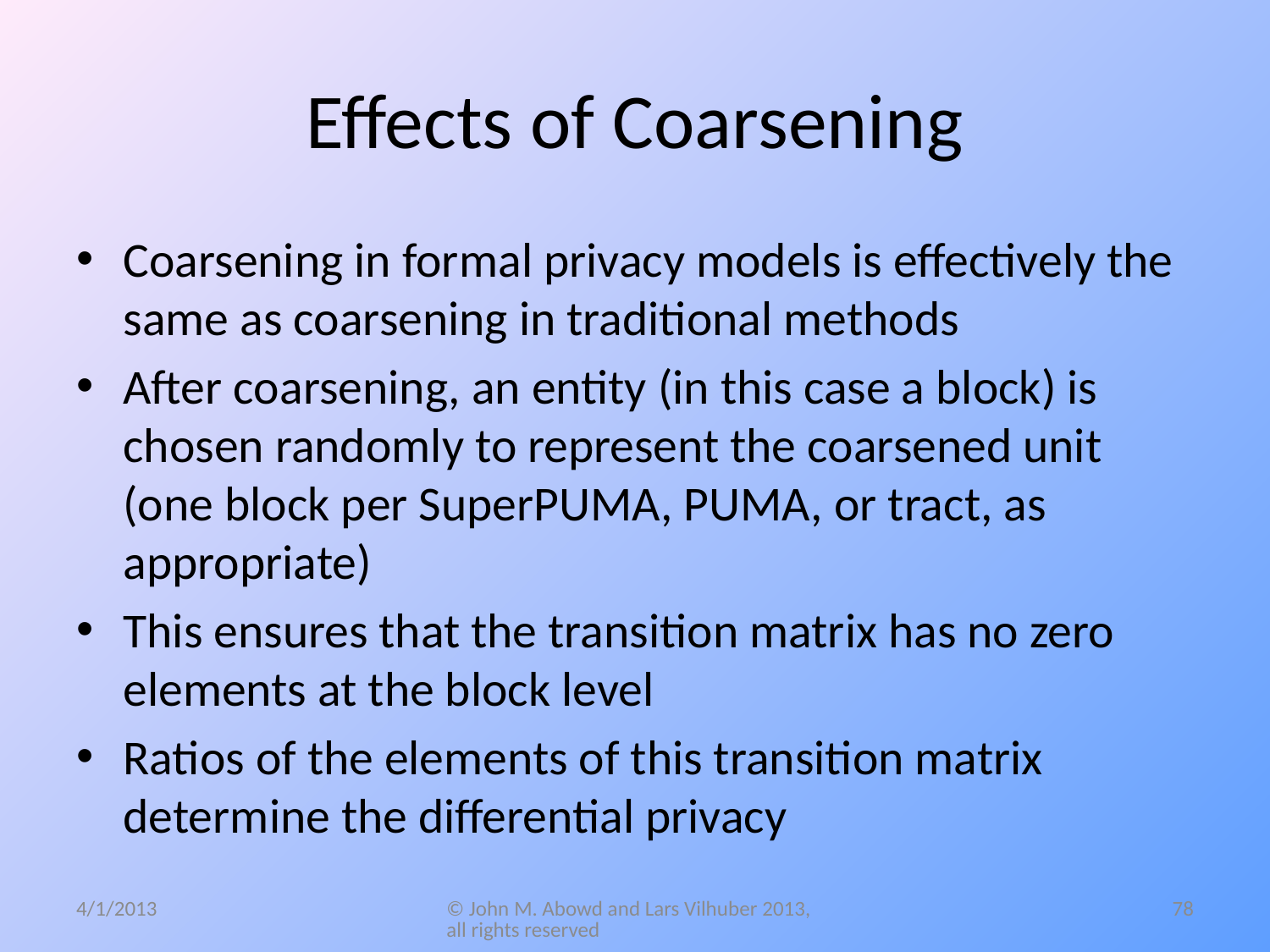

# Effects of Coarsening
Coarsening in formal privacy models is effectively the same as coarsening in traditional methods
After coarsening, an entity (in this case a block) is chosen randomly to represent the coarsened unit (one block per SuperPUMA, PUMA, or tract, as appropriate)
This ensures that the transition matrix has no zero elements at the block level
Ratios of the elements of this transition matrix determine the differential privacy

4/1/2013
© John M. Abowd and Lars Vilhuber 2013, all rights reserved
78